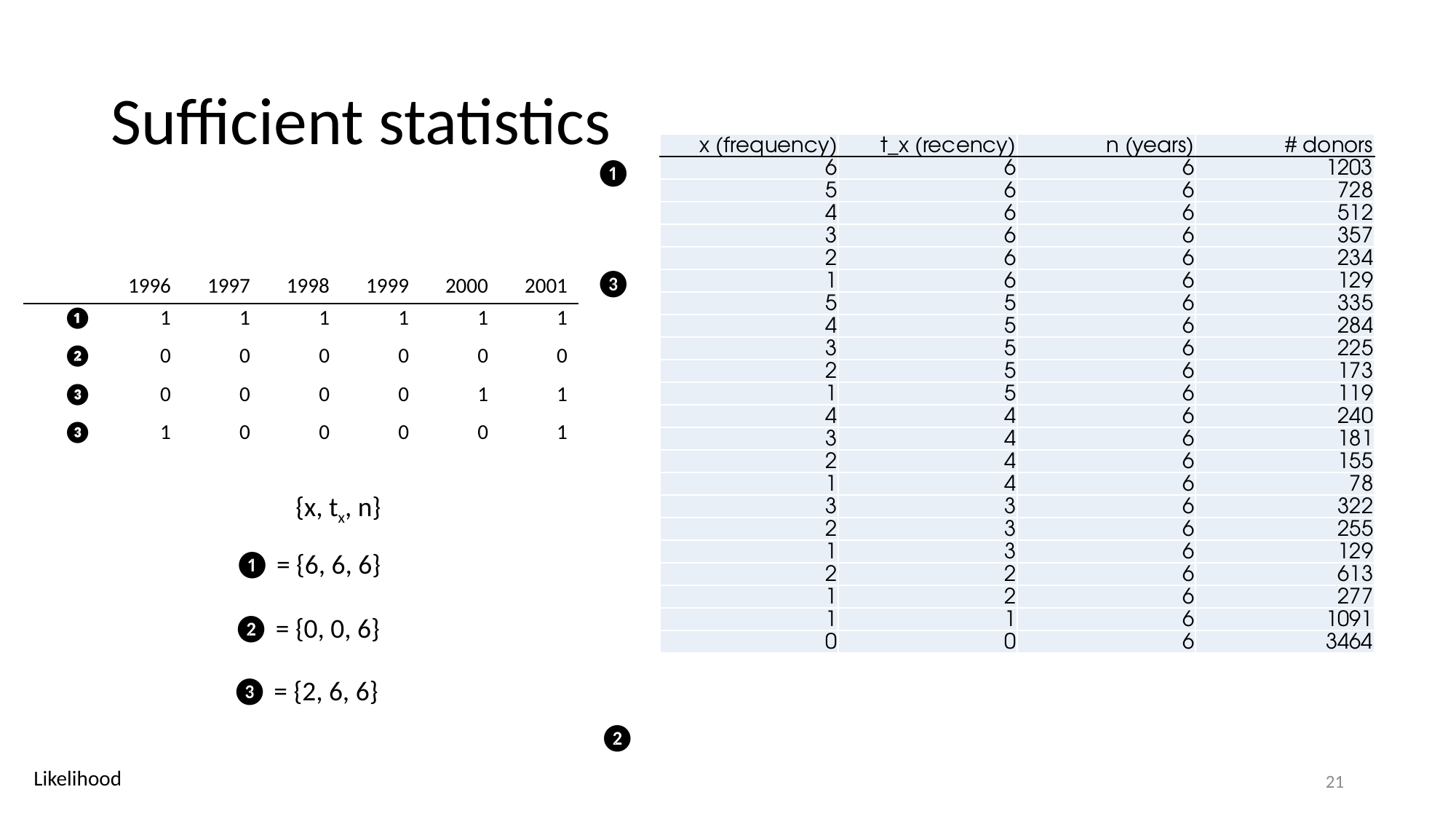

# Sufficient statistics
| x (frequency) | t\_x (recency) | n (years) | # donors |
| --- | --- | --- | --- |
| 6 | 6 | 6 | 1203 |
| 5 | 6 | 6 | 728 |
| 4 | 6 | 6 | 512 |
| 3 | 6 | 6 | 357 |
| 2 | 6 | 6 | 234 |
| 1 | 6 | 6 | 129 |
| 5 | 5 | 6 | 335 |
| 4 | 5 | 6 | 284 |
| 3 | 5 | 6 | 225 |
| 2 | 5 | 6 | 173 |
| 1 | 5 | 6 | 119 |
| 4 | 4 | 6 | 240 |
| 3 | 4 | 6 | 181 |
| 2 | 4 | 6 | 155 |
| 1 | 4 | 6 | 78 |
| 3 | 3 | 6 | 322 |
| 2 | 3 | 6 | 255 |
| 1 | 3 | 6 | 129 |
| 2 | 2 | 6 | 613 |
| 1 | 2 | 6 | 277 |
| 1 | 1 | 6 | 1091 |
| 0 | 0 | 6 | 3464 |
❶
❸
|  | 1996 | 1997 | 1998 | 1999 | 2000 | 2001 |
| --- | --- | --- | --- | --- | --- | --- |
| ❶ | 1 | 1 | 1 | 1 | 1 | 1 |
| ❷ | 0 | 0 | 0 | 0 | 0 | 0 |
| ❸ | 0 | 0 | 0 | 0 | 1 | 1 |
| ❸ | 1 | 0 | 0 | 0 | 0 | 1 |
{x, tx, n}
❶ = {6, 6, 6}
❷ = {0, 0, 6}
❸ = {2, 6, 6}
❷
Likelihood
21